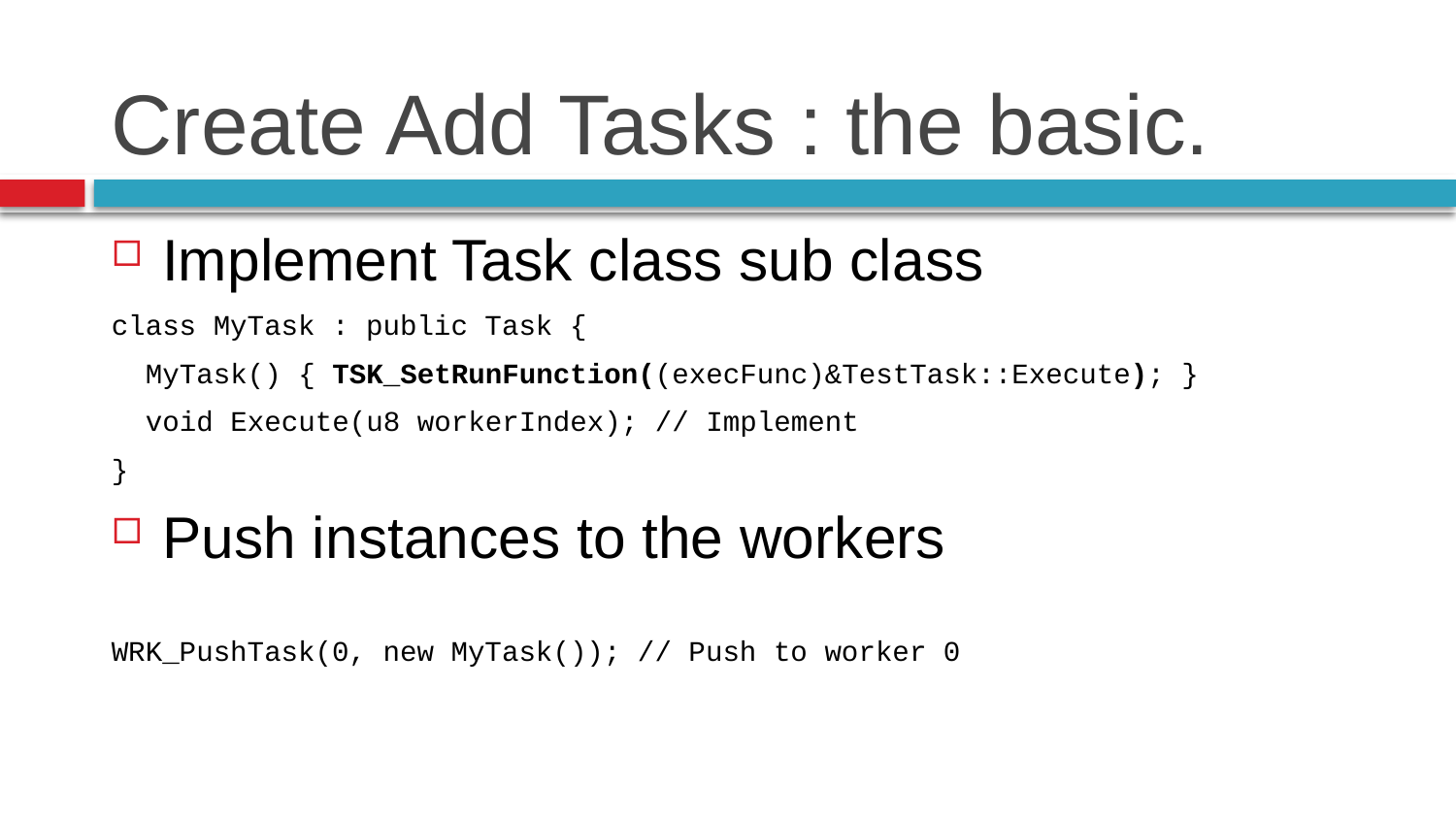

# Create Add Tasks : the basic.
Implement Task class sub class
class MyTask : public Task {
  MyTask() { TSK_SetRunFunction((execFunc)&TestTask::Execute); }
  void Execute(u8 workerIndex); // Implement
}
Push instances to the workers

WRK_PushTask(0, new MyTask()); // Push to worker 0